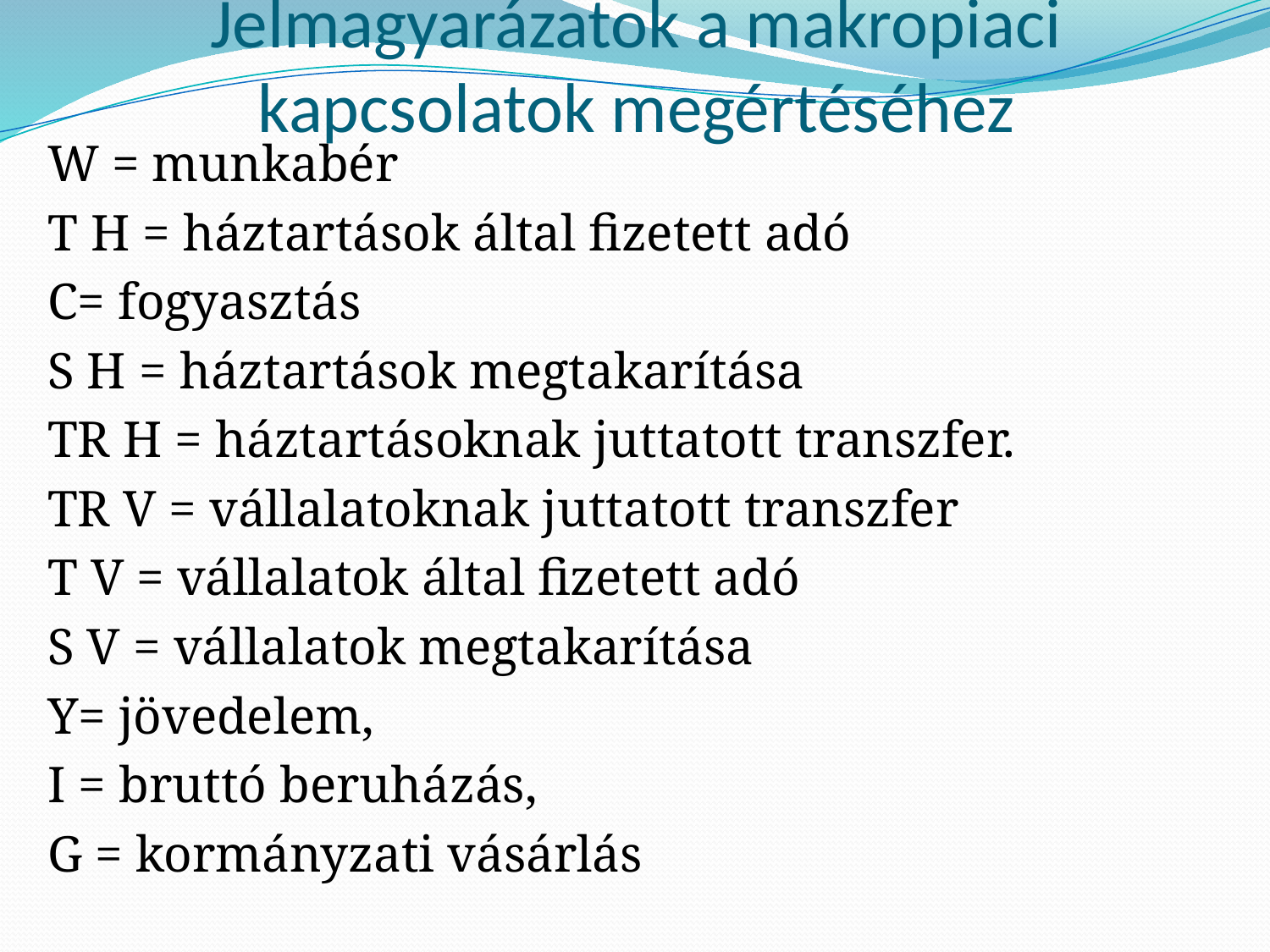

# Jelmagyarázatok a makropiaci kapcsolatok megértéséhez
W = munkabér
T H = háztartások által fizetett adó
C= fogyasztás
S H = háztartások megtakarítása
TR H = háztartásoknak juttatott transzfer.
TR V = vállalatoknak juttatott transzfer
T V = vállalatok által fizetett adó
S V = vállalatok megtakarítása
Y= jövedelem,
I = bruttó beruházás,
G = kormányzati vásárlás